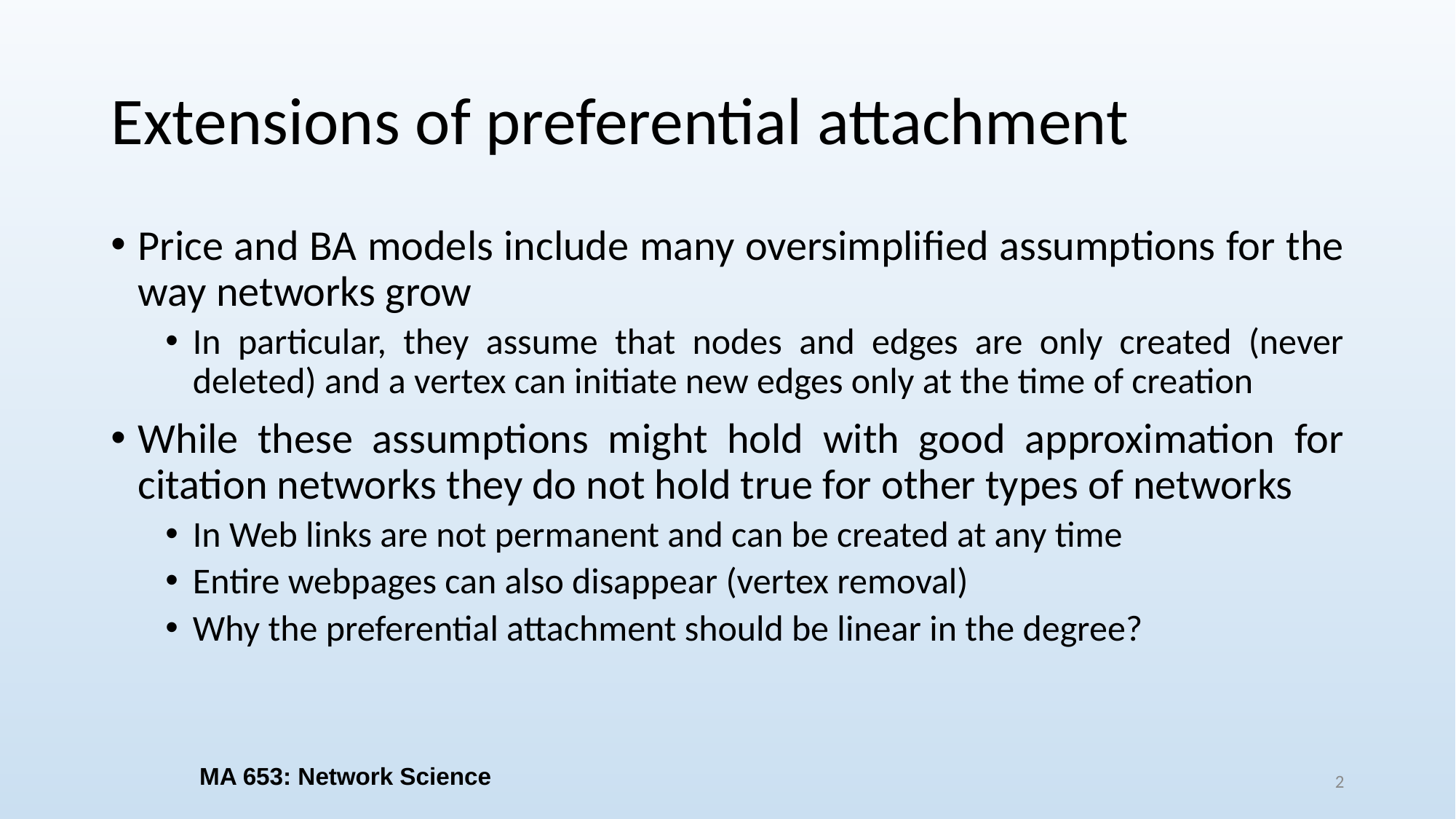

# Extensions of preferential attachment
Price and BA models include many oversimplified assumptions for the way networks grow
In particular, they assume that nodes and edges are only created (never deleted) and a vertex can initiate new edges only at the time of creation
While these assumptions might hold with good approximation for citation networks they do not hold true for other types of networks
In Web links are not permanent and can be created at any time
Entire webpages can also disappear (vertex removal)
Why the preferential attachment should be linear in the degree?

MA 653: Network Science
2